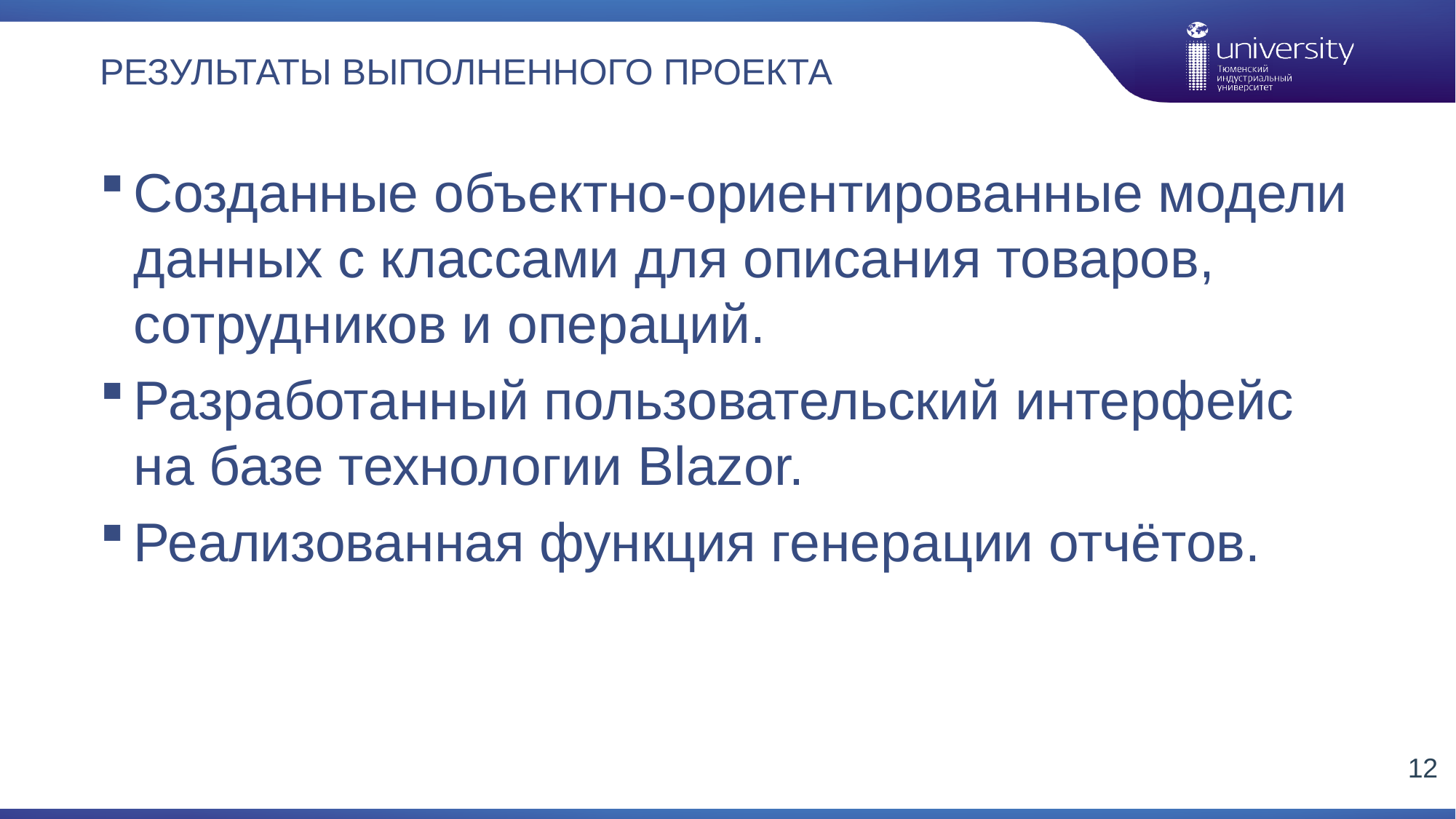

# Результаты выполненного проекта
Созданные объектно-ориентированные модели данных с классами для описания товаров, сотрудников и операций.
Разработанный пользовательский интерфейс на базе технологии Blazor.
Реализованная функция генерации отчётов.

12